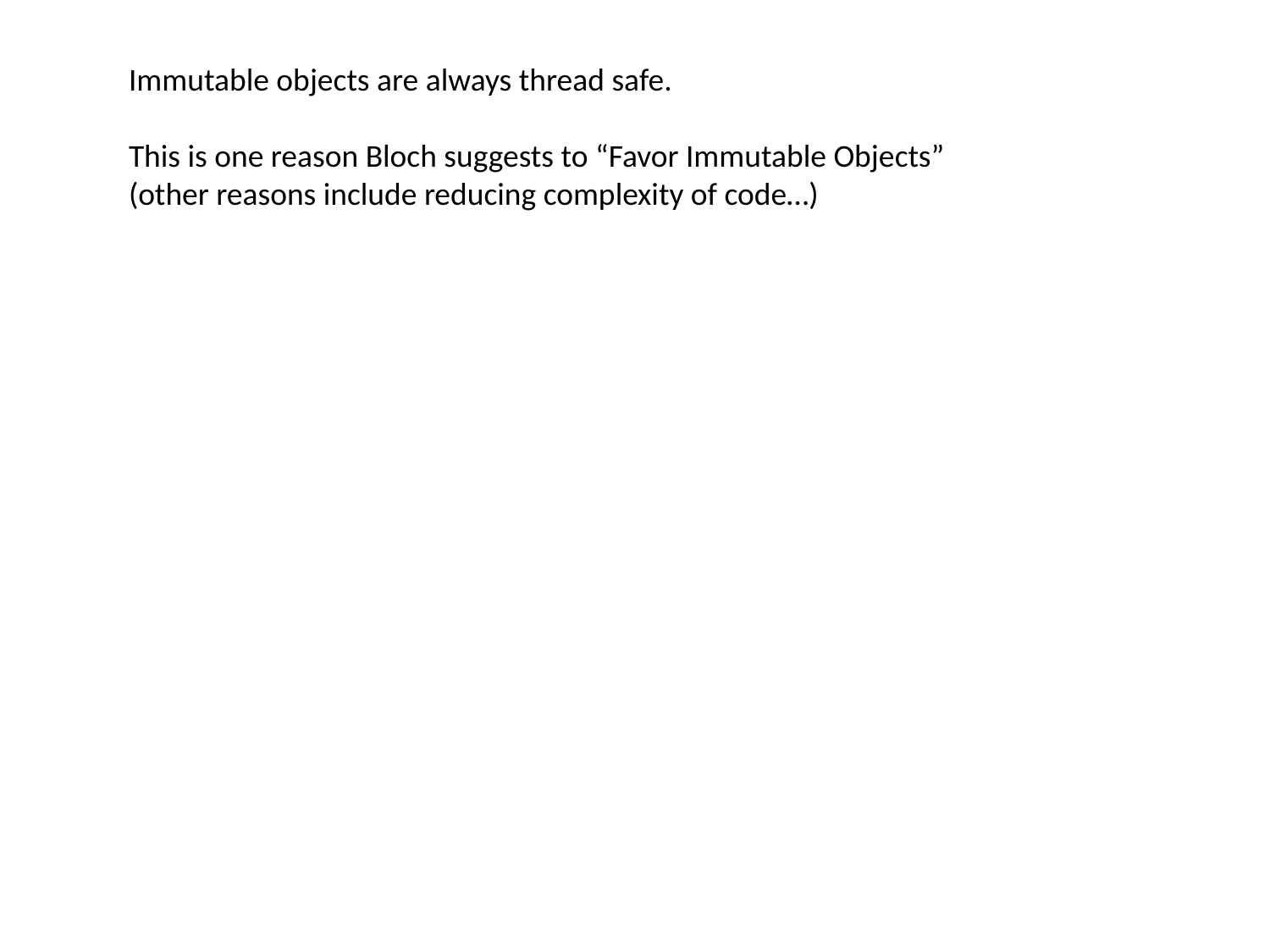

Immutable objects are always thread safe.

This is one reason Bloch suggests to “Favor Immutable Objects”
(other reasons include reducing complexity of code…)